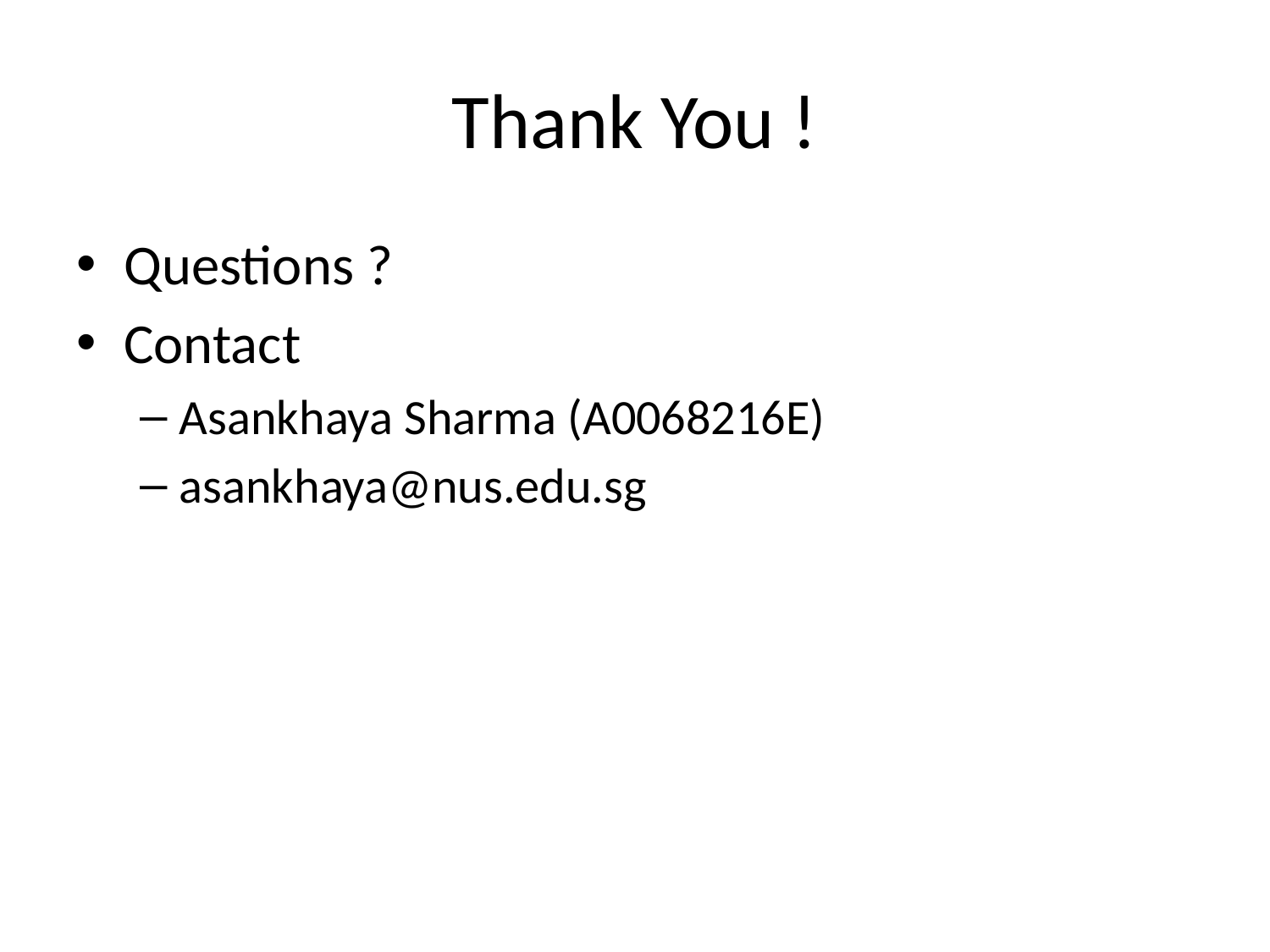

# Thank You !
Questions ?
Contact
Asankhaya Sharma (A0068216E)
asankhaya@nus.edu.sg